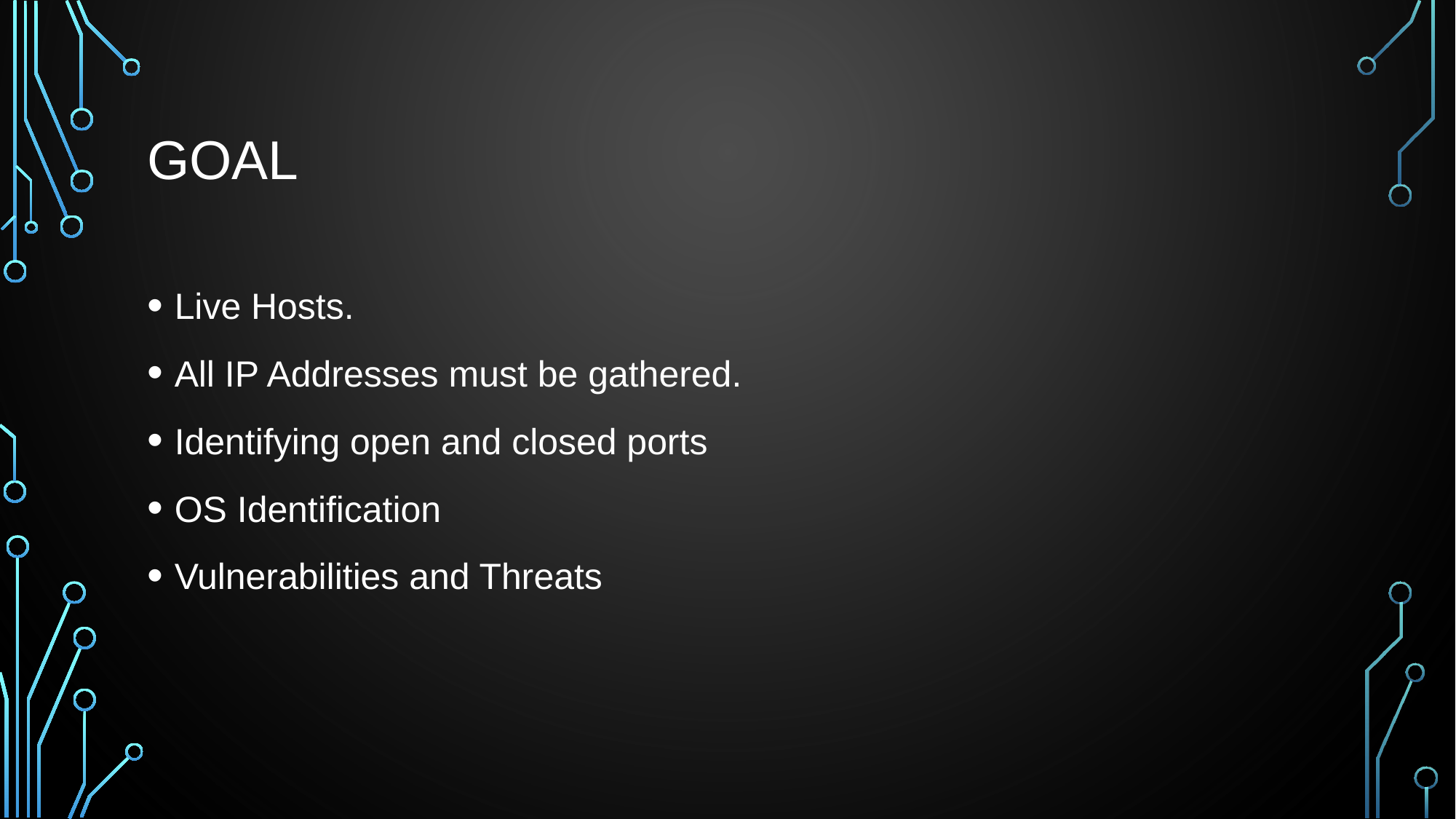

# Goal
Live Hosts.
All IP Addresses must be gathered.
Identifying open and closed ports
OS Identification
Vulnerabilities and Threats